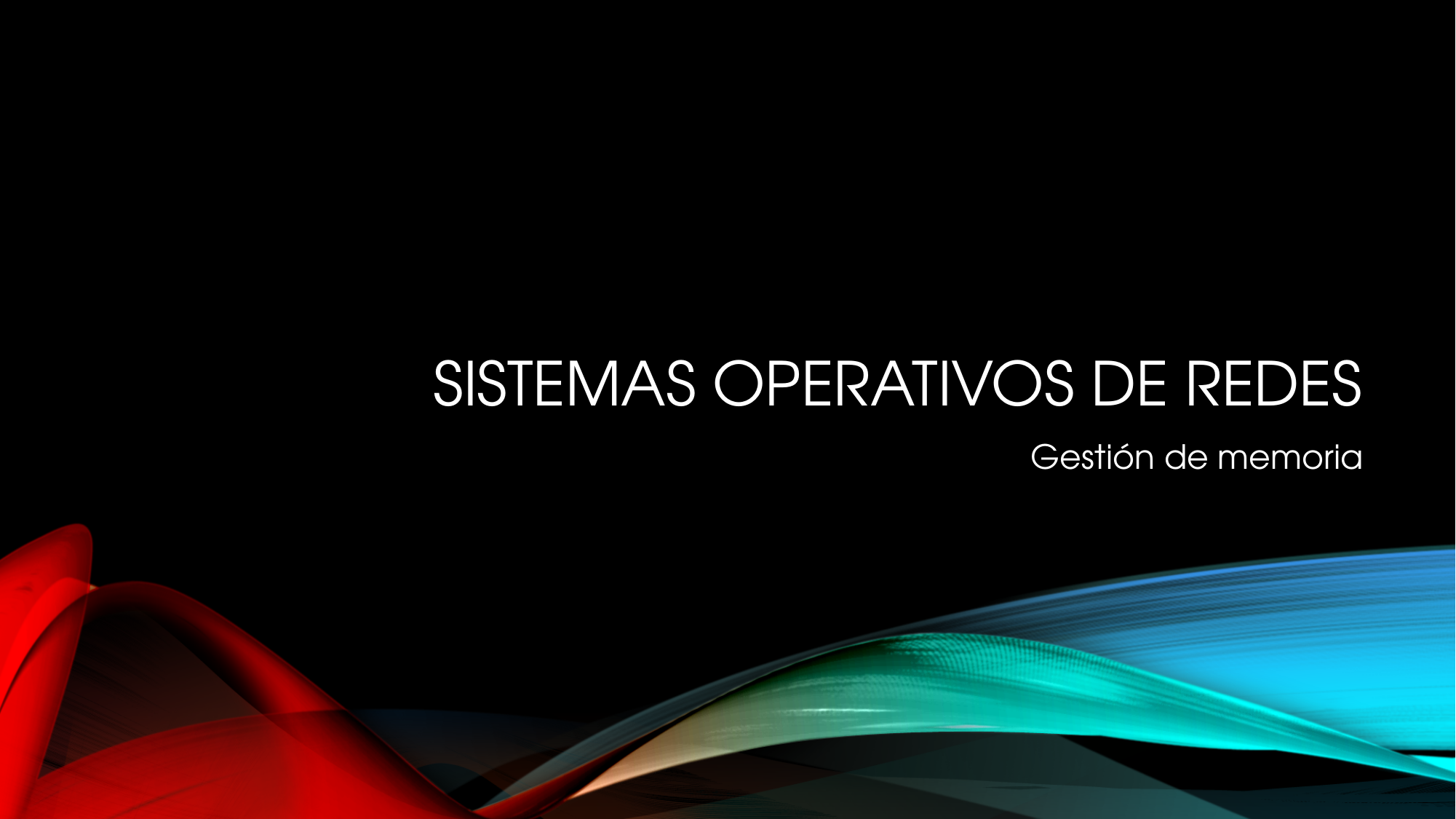

# Sistemas operativos de redes
Gestión de memoria